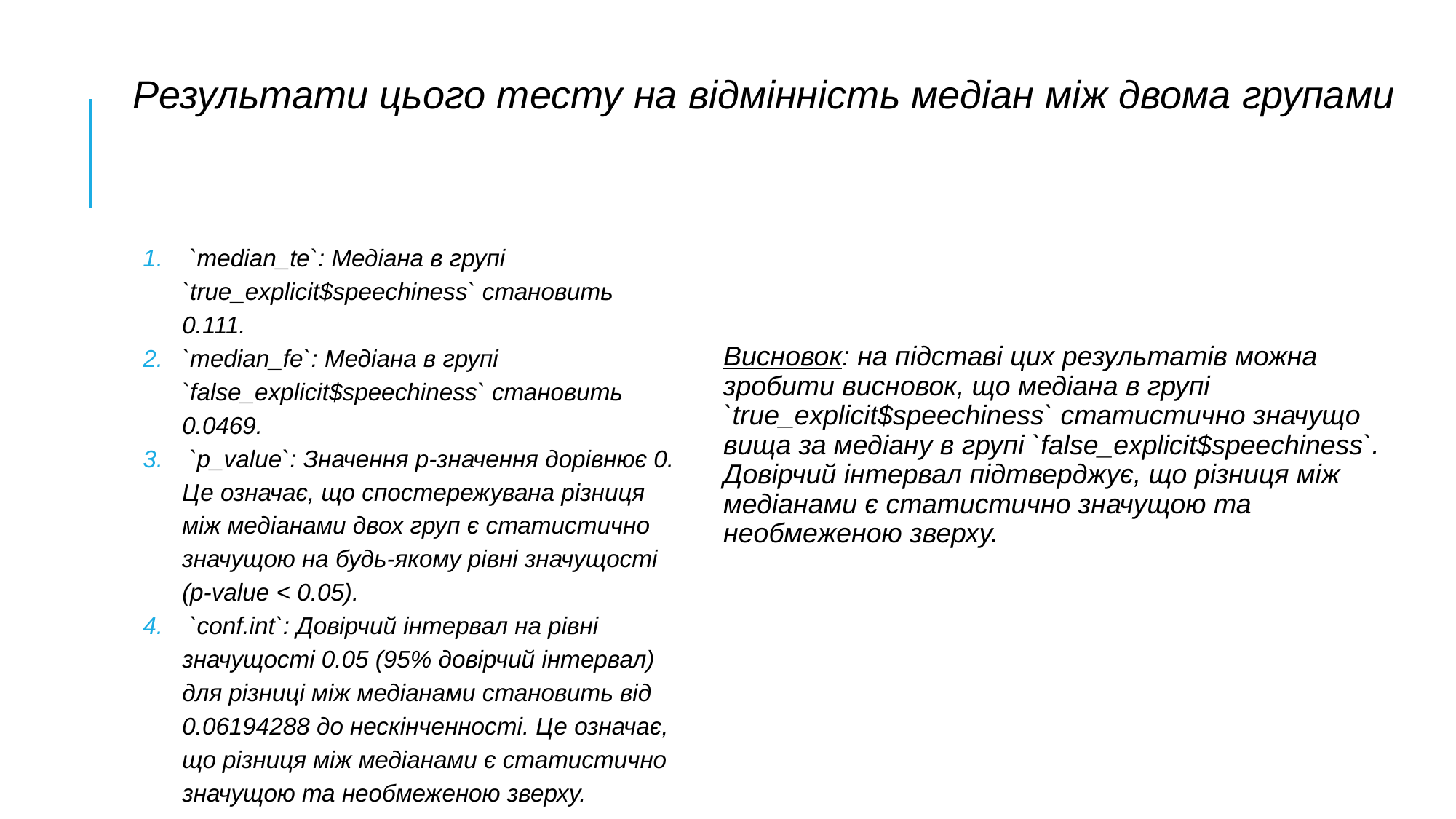

# Результати цього тесту на відмінність медіан між двома групами
 `median_te`: Медіана в групі `true_explicit$speechiness` становить 0.111.
`median_fe`: Медіана в групі `false_explicit$speechiness` становить 0.0469.
 `p_value`: Значення p-значення дорівнює 0. Це означає, що спостережувана різниця між медіанами двох груп є статистично значущою на будь-якому рівні значущості (p-value < 0.05).
 `conf.int`: Довірчий інтервал на рівні значущості 0.05 (95% довірчий інтервал) для різниці між медіанами становить від 0.06194288 до нескінченності. Це означає, що різниця між медіанами є статистично значущою та необмеженою зверху.
Висновок: на підставі цих результатів можна зробити висновок, що медіана в групі `true_explicit$speechiness` статистично значущо вища за медіану в групі `false_explicit$speechiness`. Довірчий інтервал підтверджує, що різниця між медіанами є статистично значущою та необмеженою зверху.